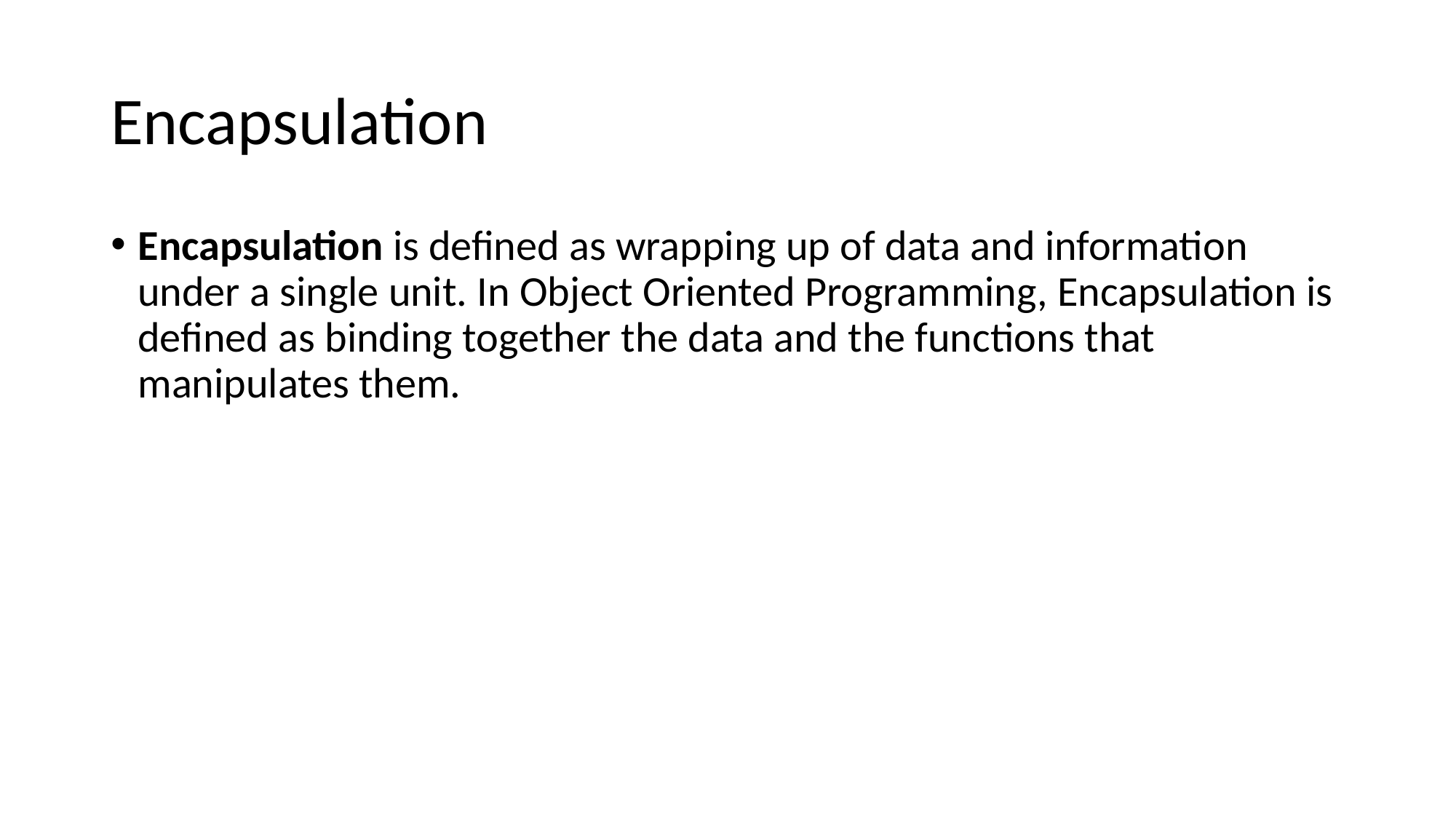

Encapsulation
Encapsulation is defined as wrapping up of data and information under a single unit. In Object Oriented Programming, Encapsulation is defined as binding together the data and the functions that manipulates them.